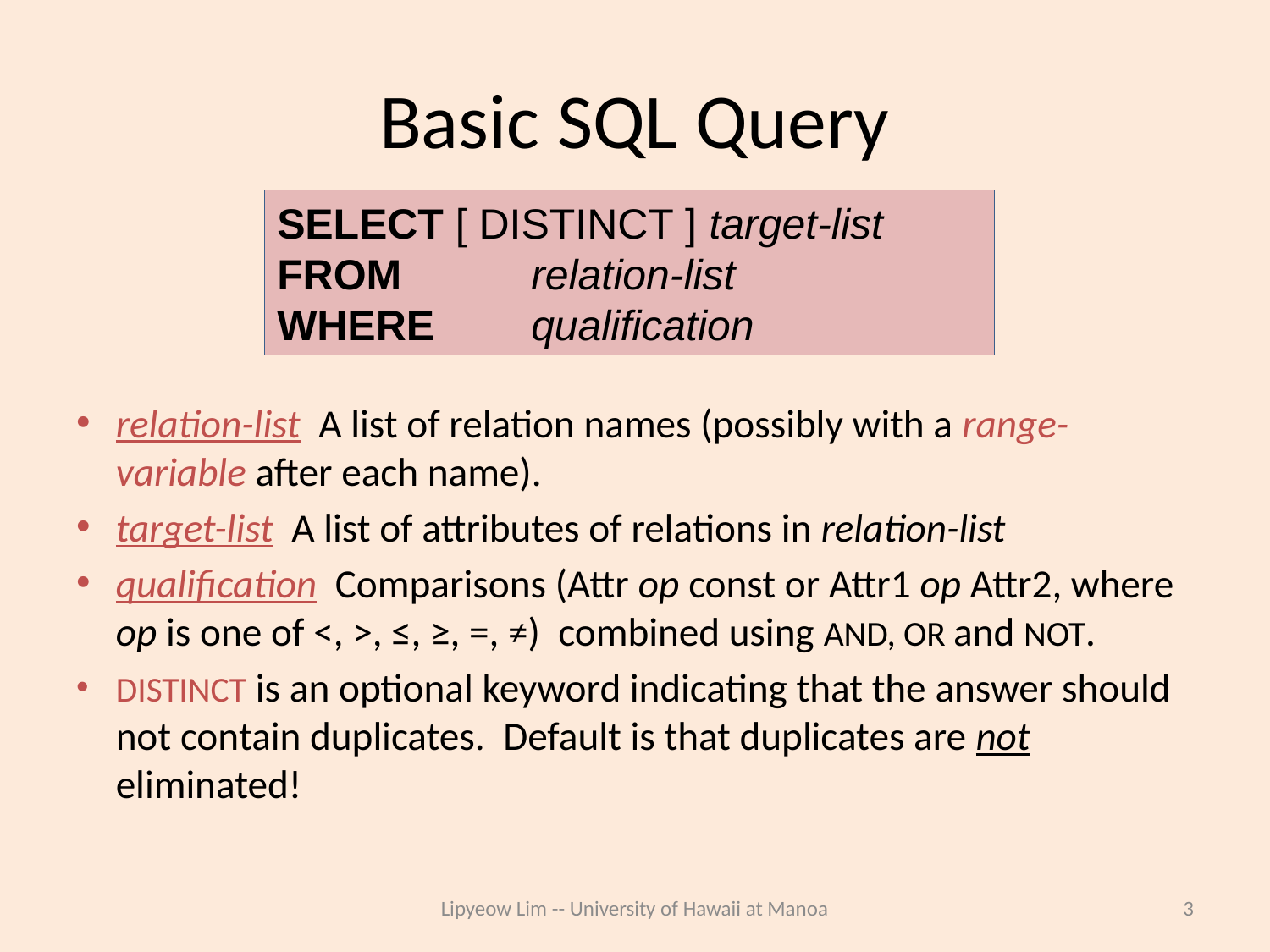

# Basic SQL Query
SELECT [ DISTINCT ] target-list
FROM     	relation-list
WHERE  	qualification
relation-list  A list of relation names (possibly with a range-variable after each name).
target-list  A list of attributes of relations in relation-list
qualification  Comparisons (Attr op const or Attr1 op Attr2, where op is one of <, >, ≤, ≥, =, ≠)  combined using AND, OR and NOT.
DISTINCT is an optional keyword indicating that the answer should not contain duplicates.  Default is that duplicates are not eliminated!

Lipyeow Lim -- University of Hawaii at Manoa
3